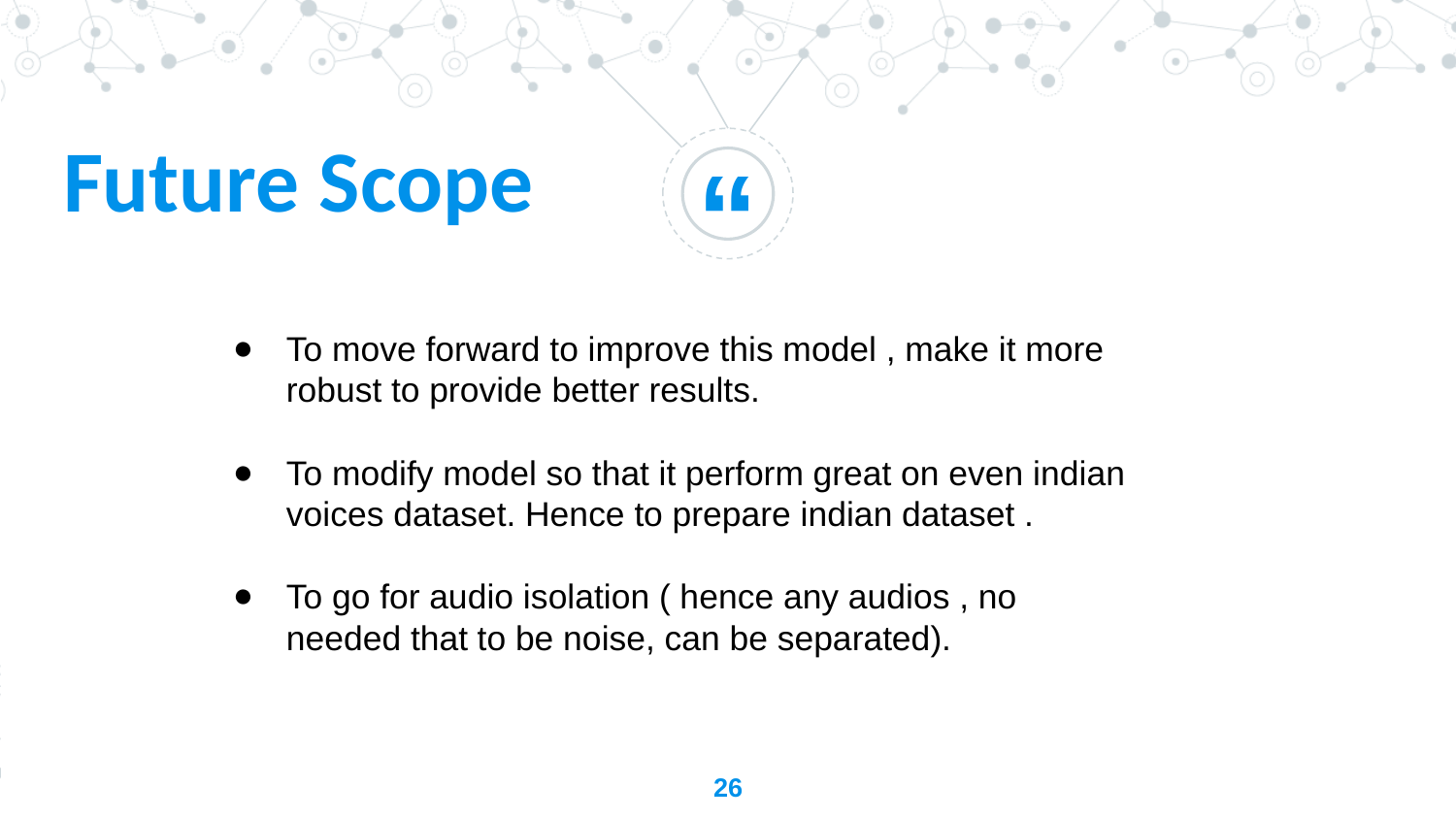

Future Scope
To move forward to improve this model , make it more robust to provide better results.

To modify model so that it perform great on even indian voices dataset. Hence to prepare indian dataset .

To go for audio isolation ( hence any audios , no needed that to be noise, can be separated).

26